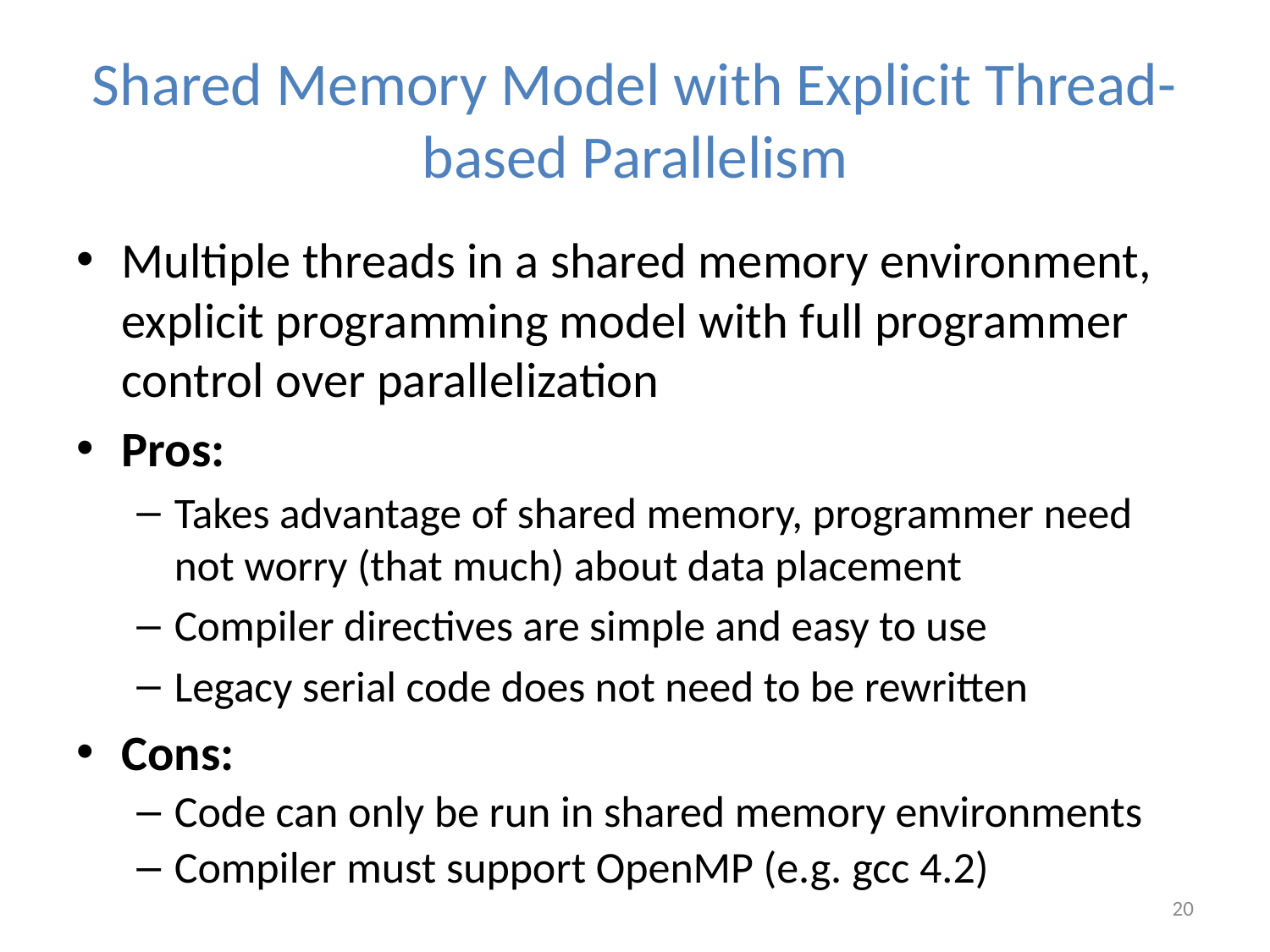

# Shared Memory Model with Explicit Thread-based Parallelism
Multiple threads in a shared memory environment, explicit programming model with full programmer control over parallelization
Pros:
Takes advantage of shared memory, programmer need not worry (that much) about data placement
Compiler directives are simple and easy to use
Legacy serial code does not need to be rewritten
Cons:
Code can only be run in shared memory environments
Compiler must support OpenMP (e.g. gcc 4.2)

20